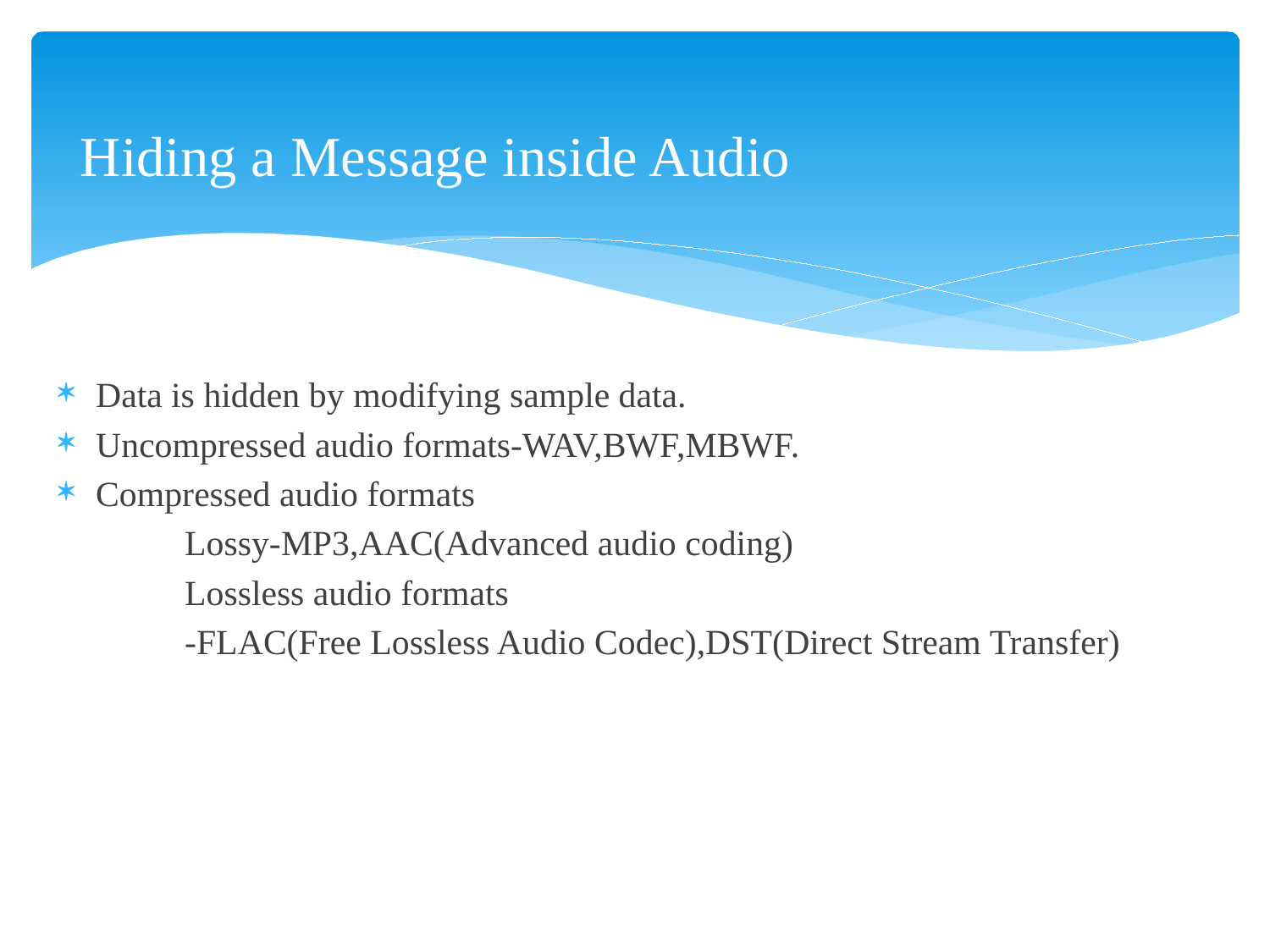

# Hiding a Message inside Audio
Data is hidden by modifying sample data.
Uncompressed audio formats-WAV,BWF,MBWF.
Compressed audio formats
	Lossy-MP3,AAC(Advanced audio coding)
	Lossless audio formats
	-FLAC(Free Lossless Audio Codec),DST(Direct Stream Transfer)